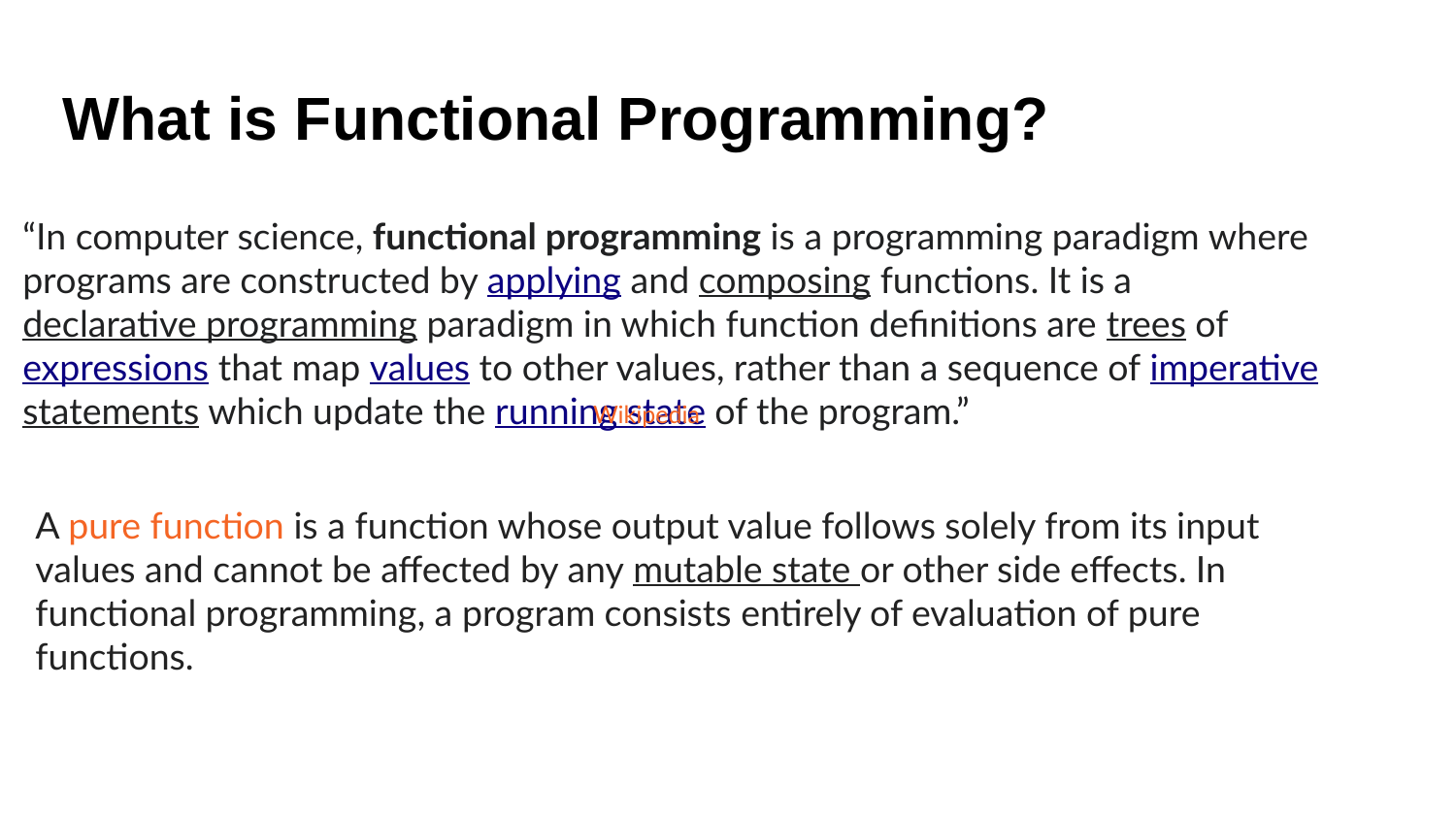

# What is Functional Programming?

“In computer science, functional programming is a programming paradigm where programs are constructed by applying and composing functions. It is a declarative programming paradigm in which function definitions are trees of expressions that map values to other values, rather than a sequence of imperative statements which update the running state of the program.”
Wikipedia
A pure function is a function whose output value follows solely from its input values and cannot be affected by any mutable state or other side effects. In functional programming, a program consists entirely of evaluation of pure functions.